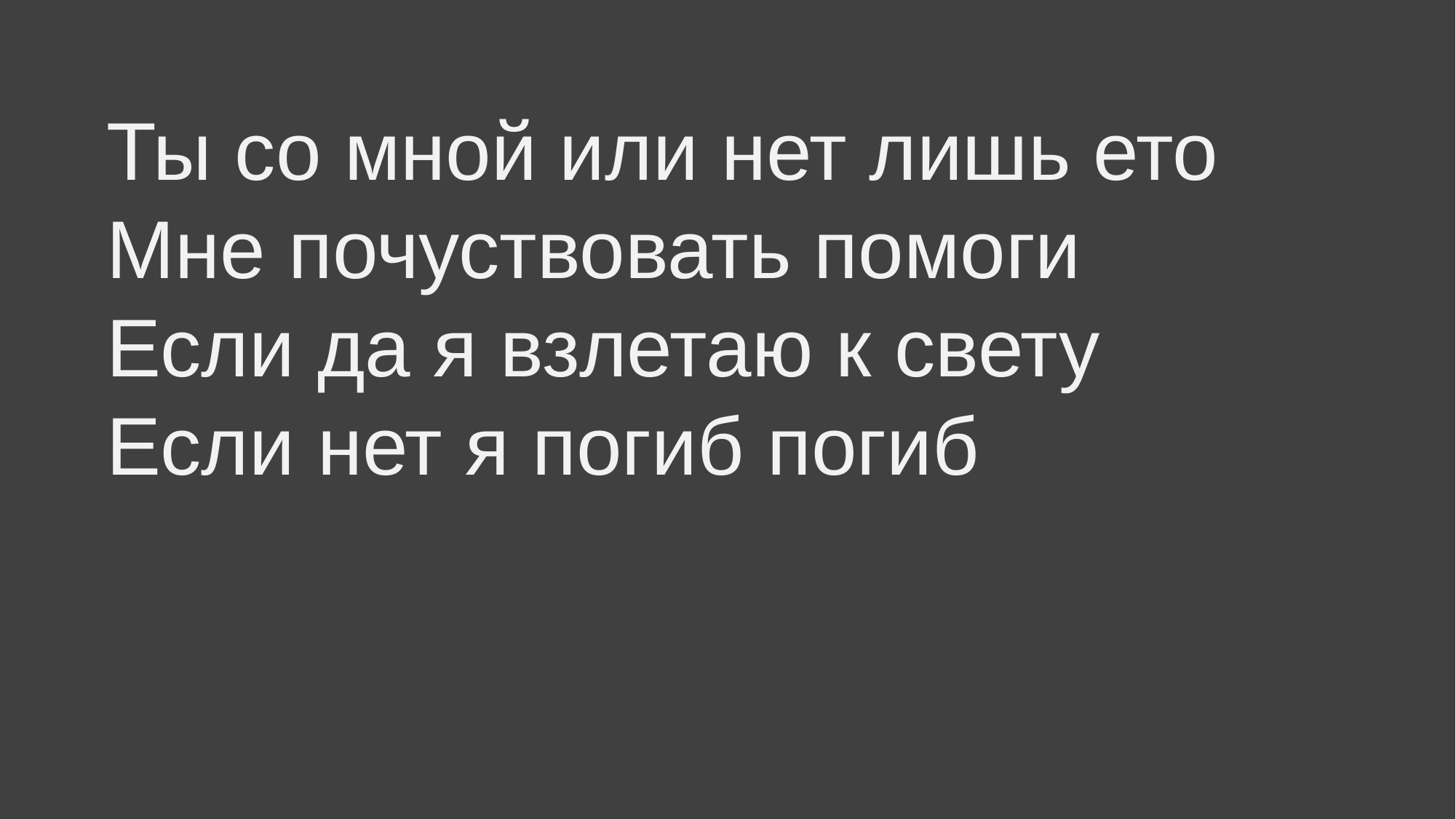

Ты со мной или нет лишь ето
Мне почуствовать помоги
Если да я взлетаю к свету
Если нет я погиб погиб